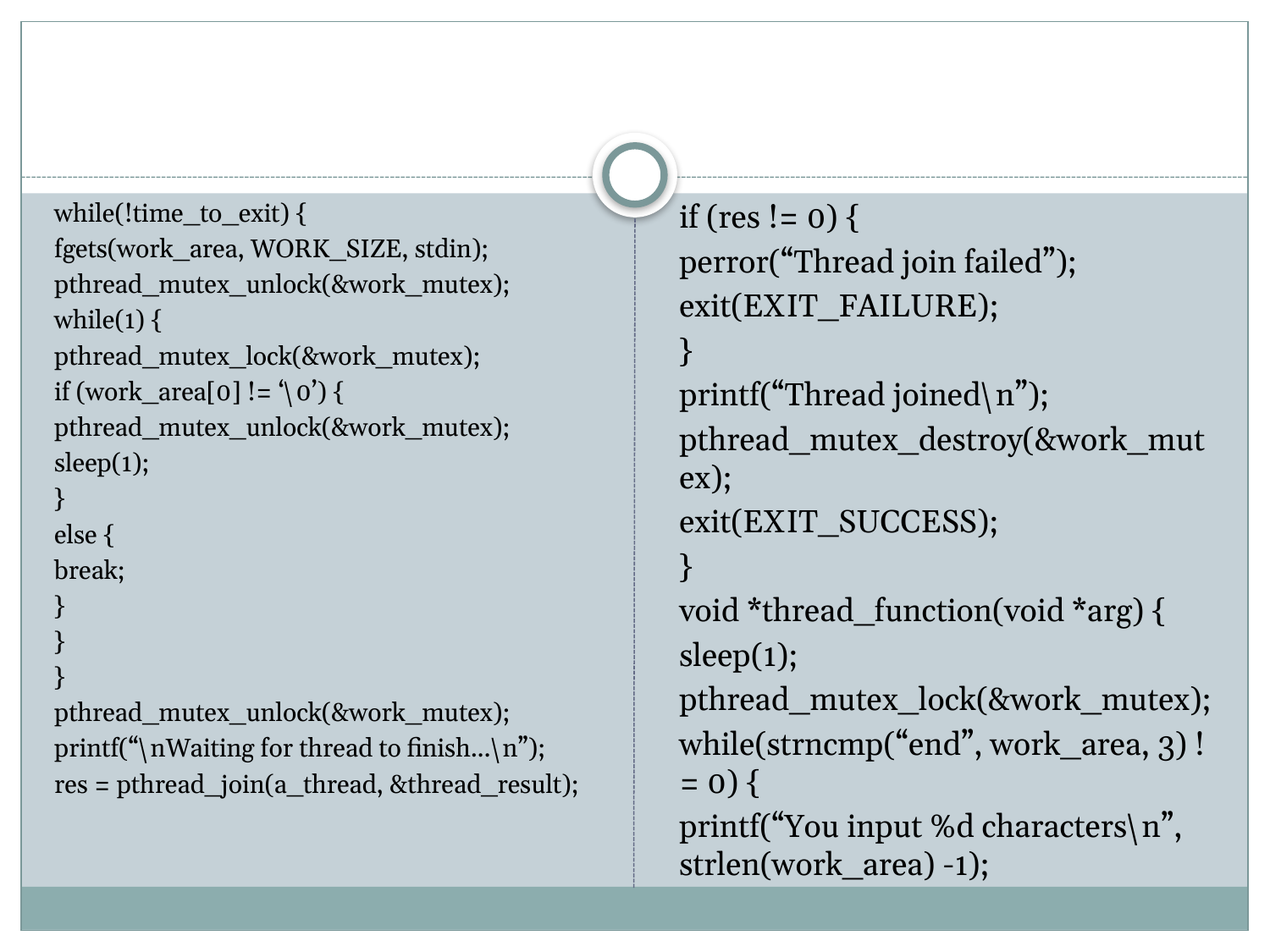

#
while(!time_to_exit) {
fgets(work_area, WORK_SIZE, stdin);
pthread_mutex_unlock(&work_mutex);
while(1) {
pthread_mutex_lock(&work_mutex);
if (work_area[0] != ‘\0’) {
pthread_mutex_unlock(&work_mutex);
sleep(1);
}
else {
break;
}
}
}
pthread_mutex_unlock(&work_mutex);
printf(“\nWaiting for thread to finish...\n”);
res = pthread_join(a_thread, &thread_result);
if (res != 0) {
perror(“Thread join failed”);
exit(EXIT_FAILURE);
}
printf(“Thread joined\n”);
pthread_mutex_destroy(&work_mutex);
exit(EXIT_SUCCESS);
}
void *thread_function(void *arg) {
sleep(1);
pthread_mutex_lock(&work_mutex);
while(strncmp(“end”, work_area, 3) != 0) {
printf(“You input %d characters\n”, strlen(work_area) -1);